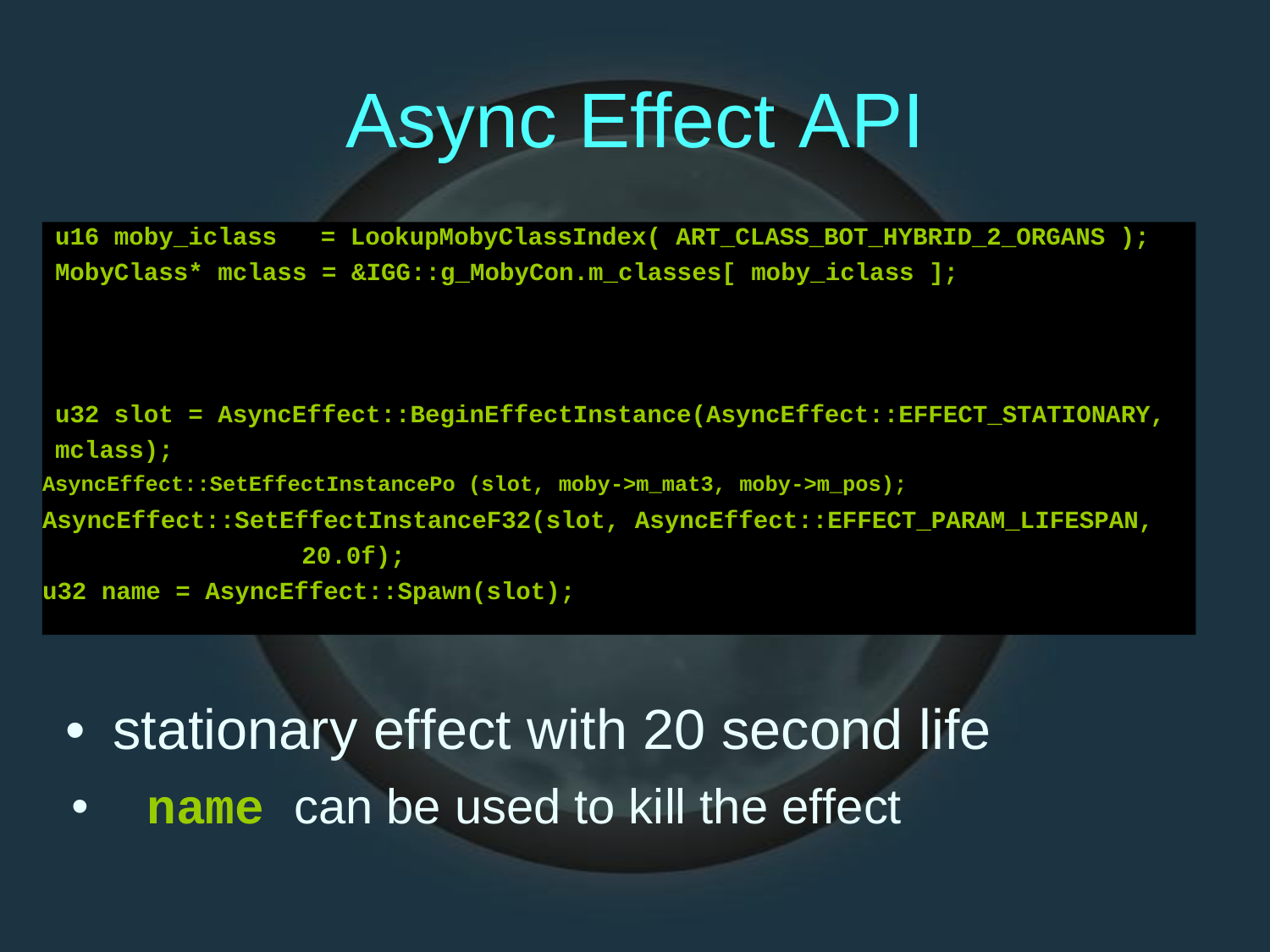

Async
Effect
API

u16 moby_iclass  = LookupMobyClassIndex( ART_CLASS_BOT_HYBRID_2_ORGANS );
MobyClass* mclass = &IGG::g_MobyCon.m_classes[ moby_iclass ];
u32 slot = AsyncEffect::BeginEffectInstance(AsyncEffect::EFFECT_STATIONARY,
mclass);
AsyncEffect::SetEffectInstancePo (slot, moby->m_mat3, moby->m_pos);
AsyncEffect::SetEffectInstanceF32(slot, AsyncEffect::EFFECT_PARAM_LIFESPAN,
20.0f);
u32 name = AsyncEffect::Spawn(slot);
• stationary effect with 20 second life
name can be used to kill the effect
•